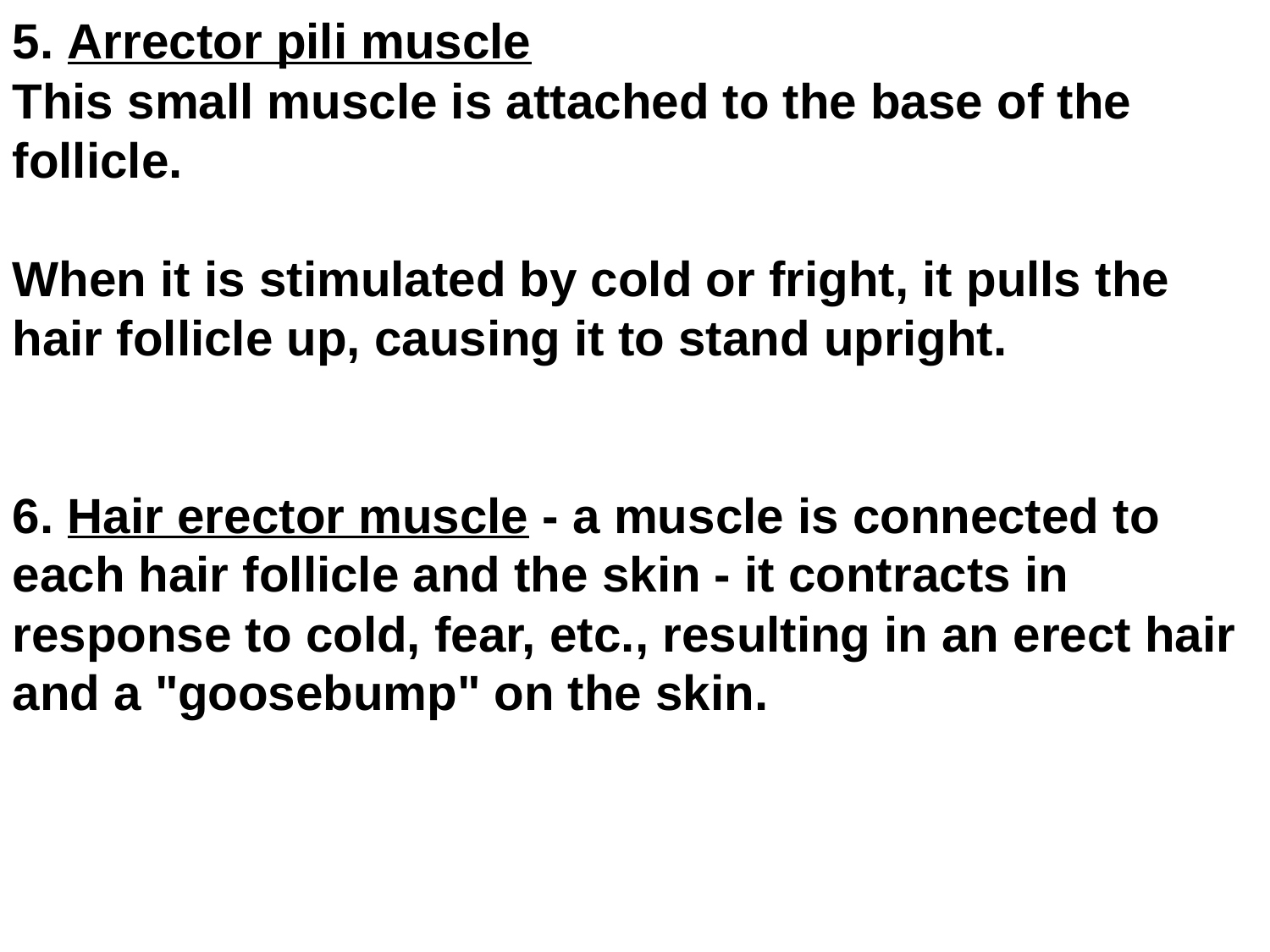

5. Arrector pili muscle
This small muscle is attached to the base of the follicle.

When it is stimulated by cold or fright, it pulls the hair follicle up, causing it to stand upright.

6. Hair erector muscle - a muscle is connected to each hair follicle and the skin - it contracts in response to cold, fear, etc., resulting in an erect hair and a "goosebump" on the skin.